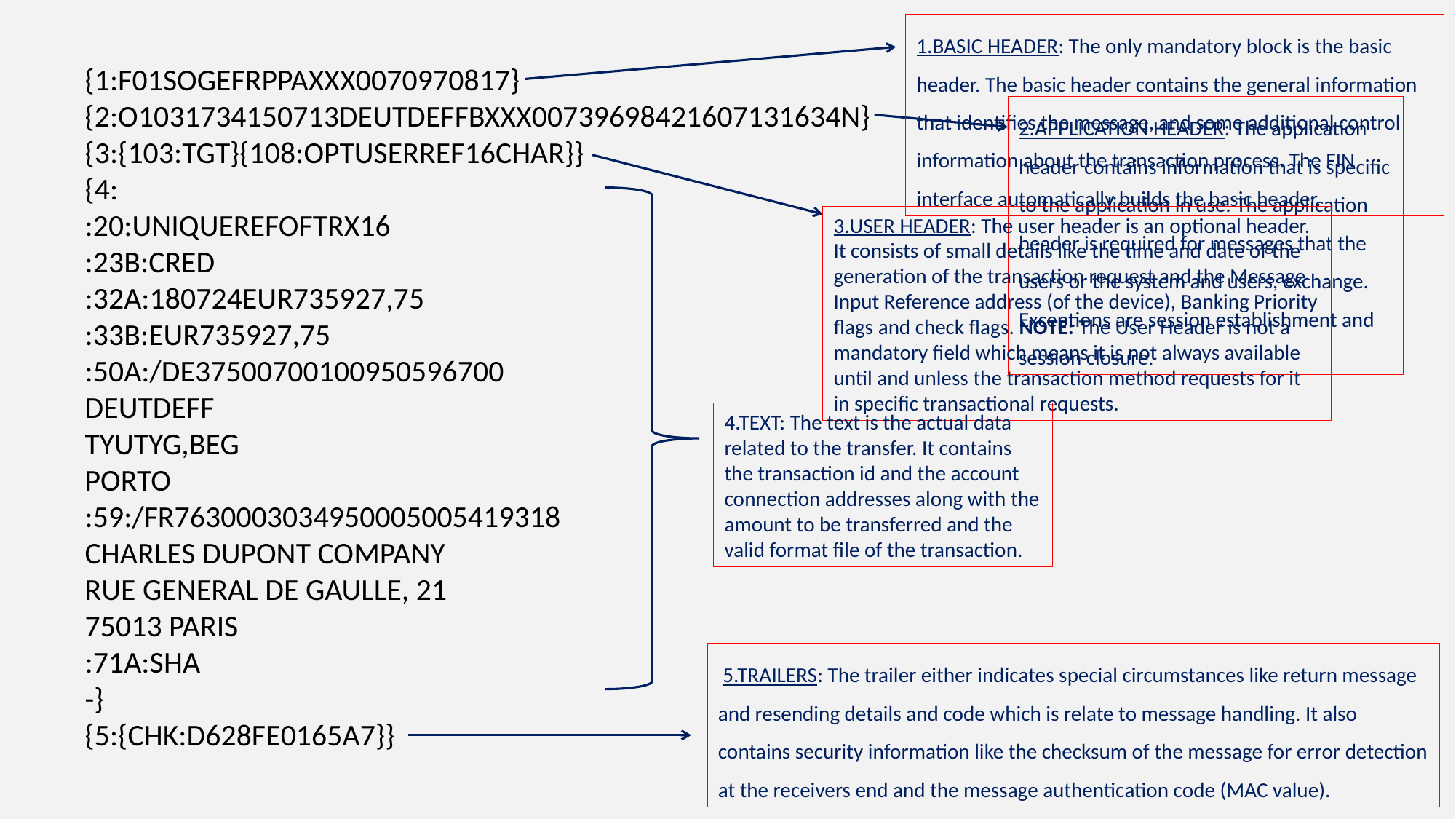

1.BASIC HEADER: The only mandatory block is the basic header. The basic header contains the general information that identifies the message, and some additional control information about the transaction process. The FIN interface automatically builds the basic header.
{1:F01SOGEFRPPAXXX0070970817}
{2:O1031734150713DEUTDEFFBXXX00739698421607131634N}
{3:{103:TGT}{108:OPTUSERREF16CHAR}}
{4:
:20:UNIQUEREFOFTRX16
:23B:CRED
:32A:180724EUR735927,75
:33B:EUR735927,75
:50A:/DE37500700100950596700
DEUTDEFF
TYUTYG,BEG
PORTO
:59:/FR7630003034950005005419318
CHARLES DUPONT COMPANY
RUE GENERAL DE GAULLE, 21
75013 PARIS
:71A:SHA
-}
{5:{CHK:D628FE0165A7}}
2.APPLICATION HEADER: The application header contains information that is specific to the application in use. The application header is required for messages that the users or the system and users, exchange. Exceptions are session establishment and session closure.

3.USER HEADER: The user header is an optional header. It consists of small details like the time and date of the generation of the transaction request and the Message Input Reference address (of the device), Banking Priority flags and check flags. NOTE: The User Header is not a mandatory field which means it is not always available until and unless the transaction method requests for it in specific transactional requests.
4.TEXT: The text is the actual data related to the transfer. It contains the transaction id and the account connection addresses along with the amount to be transferred and the valid format file of the transaction.
 5.TRAILERS: The trailer either indicates special circumstances like return message and resending details and code which is relate to message handling. It also contains security information like the checksum of the message for error detection at the receivers end and the message authentication code (MAC value).